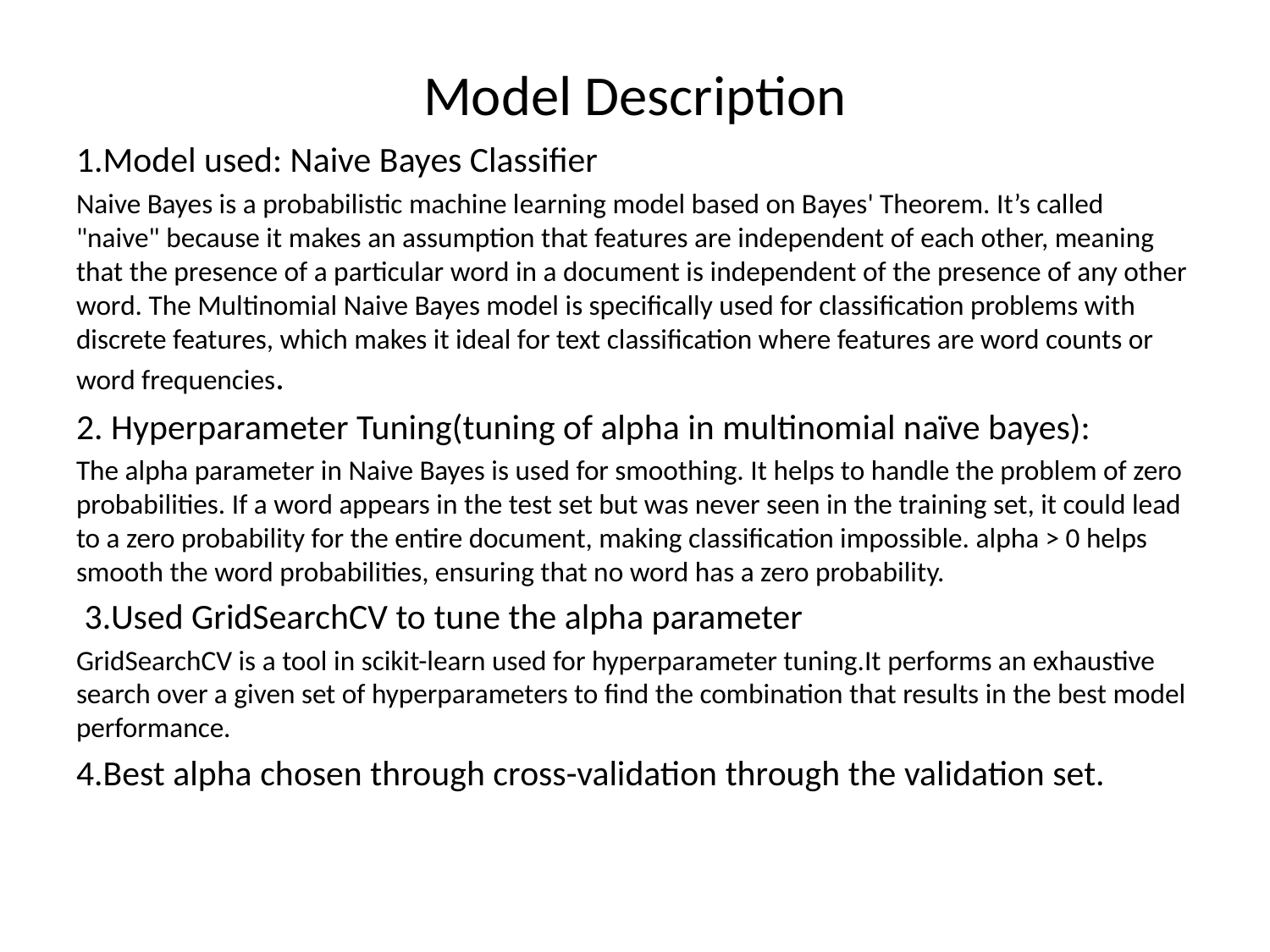

# Model Description
1.Model used: Naive Bayes Classifier
Naive Bayes is a probabilistic machine learning model based on Bayes' Theorem. It’s called "naive" because it makes an assumption that features are independent of each other, meaning that the presence of a particular word in a document is independent of the presence of any other word. The Multinomial Naive Bayes model is specifically used for classification problems with discrete features, which makes it ideal for text classification where features are word counts or word frequencies.
2. Hyperparameter Tuning(tuning of alpha in multinomial naïve bayes):
The alpha parameter in Naive Bayes is used for smoothing. It helps to handle the problem of zero probabilities. If a word appears in the test set but was never seen in the training set, it could lead to a zero probability for the entire document, making classification impossible. alpha > 0 helps smooth the word probabilities, ensuring that no word has a zero probability.
 3.Used GridSearchCV to tune the alpha parameter
GridSearchCV is a tool in scikit-learn used for hyperparameter tuning.It performs an exhaustive search over a given set of hyperparameters to find the combination that results in the best model performance.
4.Best alpha chosen through cross-validation through the validation set.